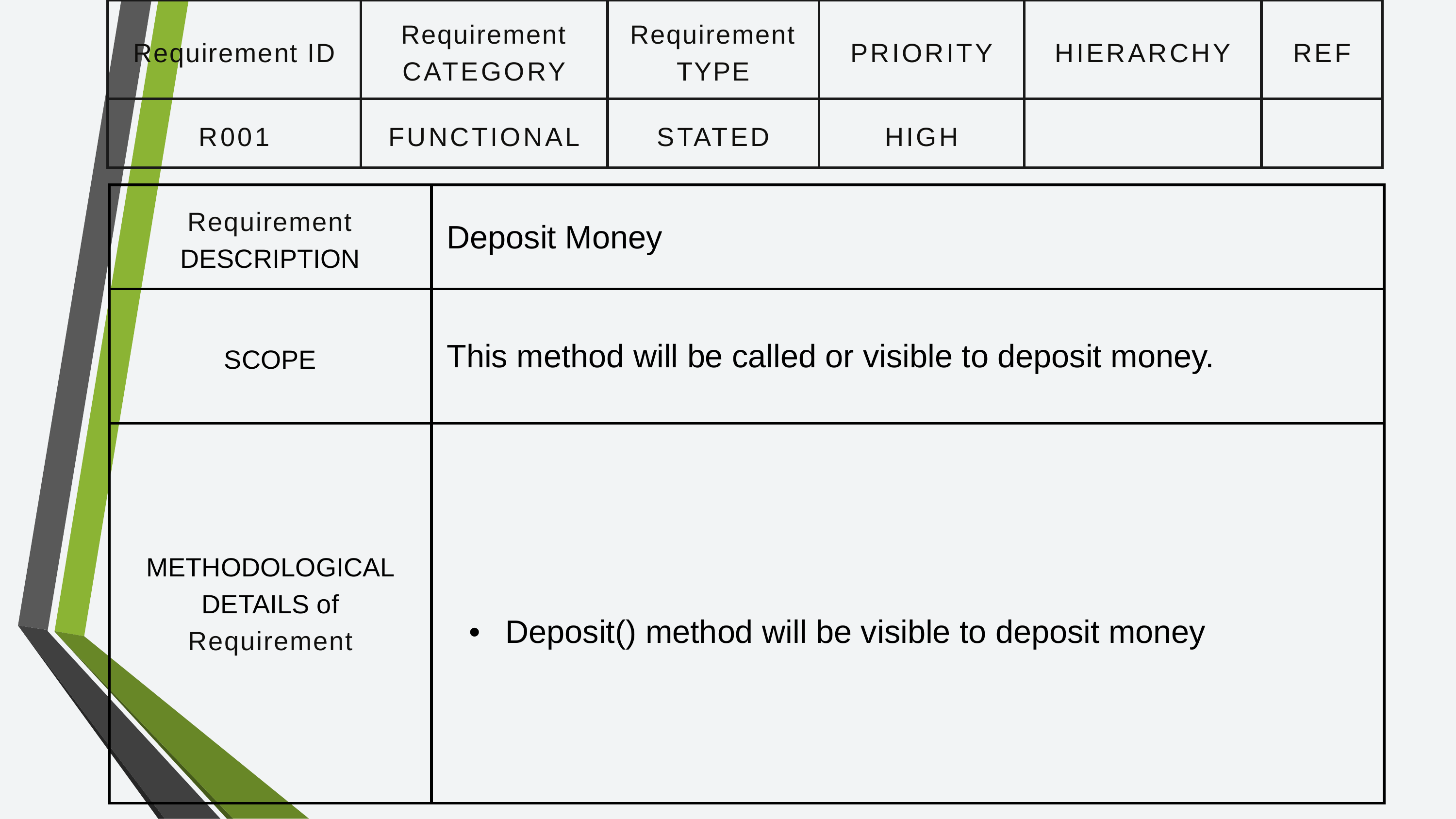

| Requirement ID | Requirement CATEGORY | Requirement TYPE | PRIORITY | HIERARCHY | REF |
| --- | --- | --- | --- | --- | --- |
| R001 | FUNCTIONAL | STATED | HIGH |  |  |
| Requirement DESCRIPTION | Deposit Money |
| --- | --- |
| SCOPE | This method will be called or visible to deposit money. |
| METHODOLOGICAL DETAILS of Requirement | Deposit() method will be visible to deposit money |